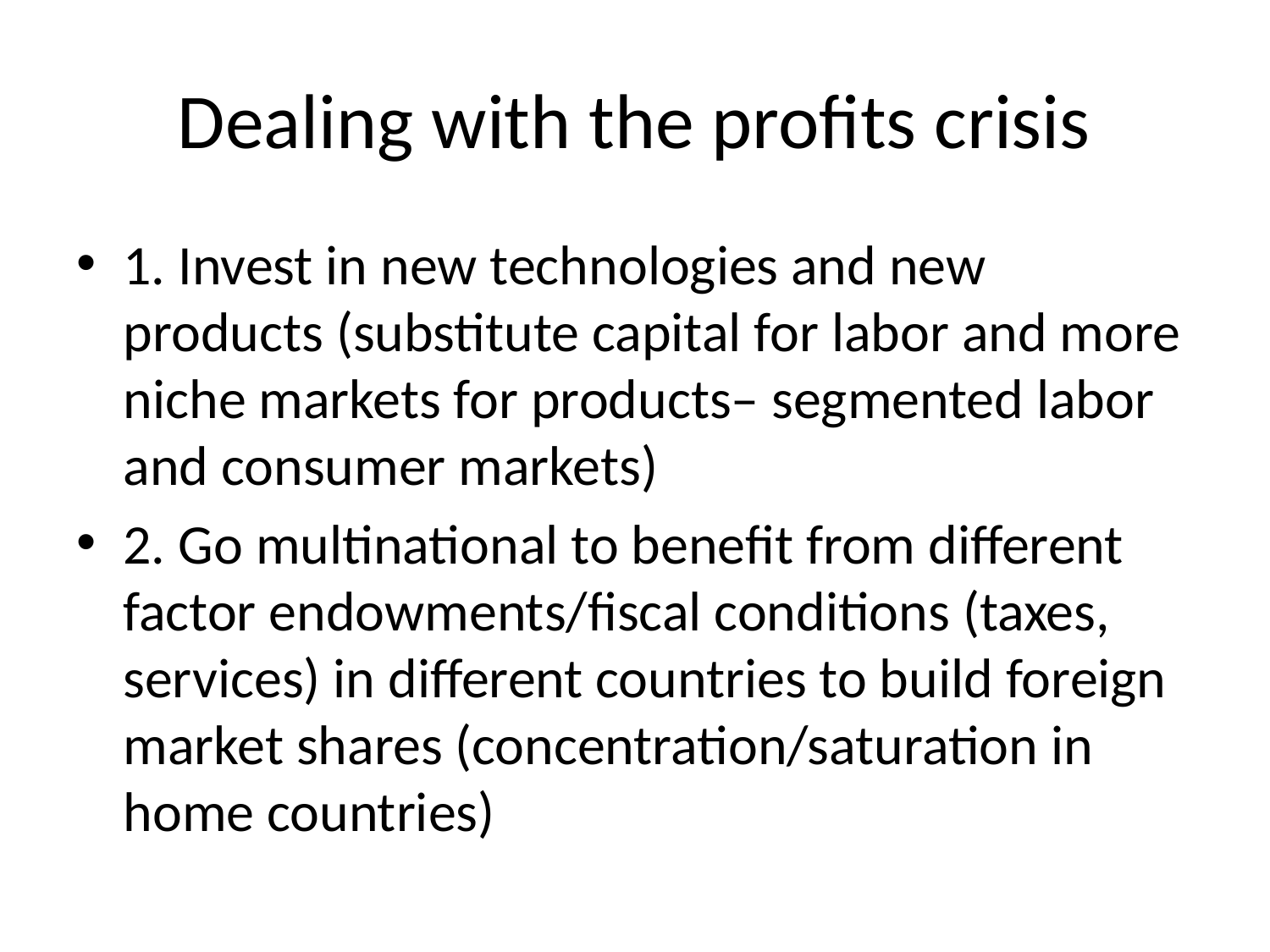

# Dealing with the profits crisis
1. Invest in new technologies and new products (substitute capital for labor and more niche markets for products– segmented labor and consumer markets)
2. Go multinational to benefit from different factor endowments/fiscal conditions (taxes, services) in different countries to build foreign market shares (concentration/saturation in home countries)